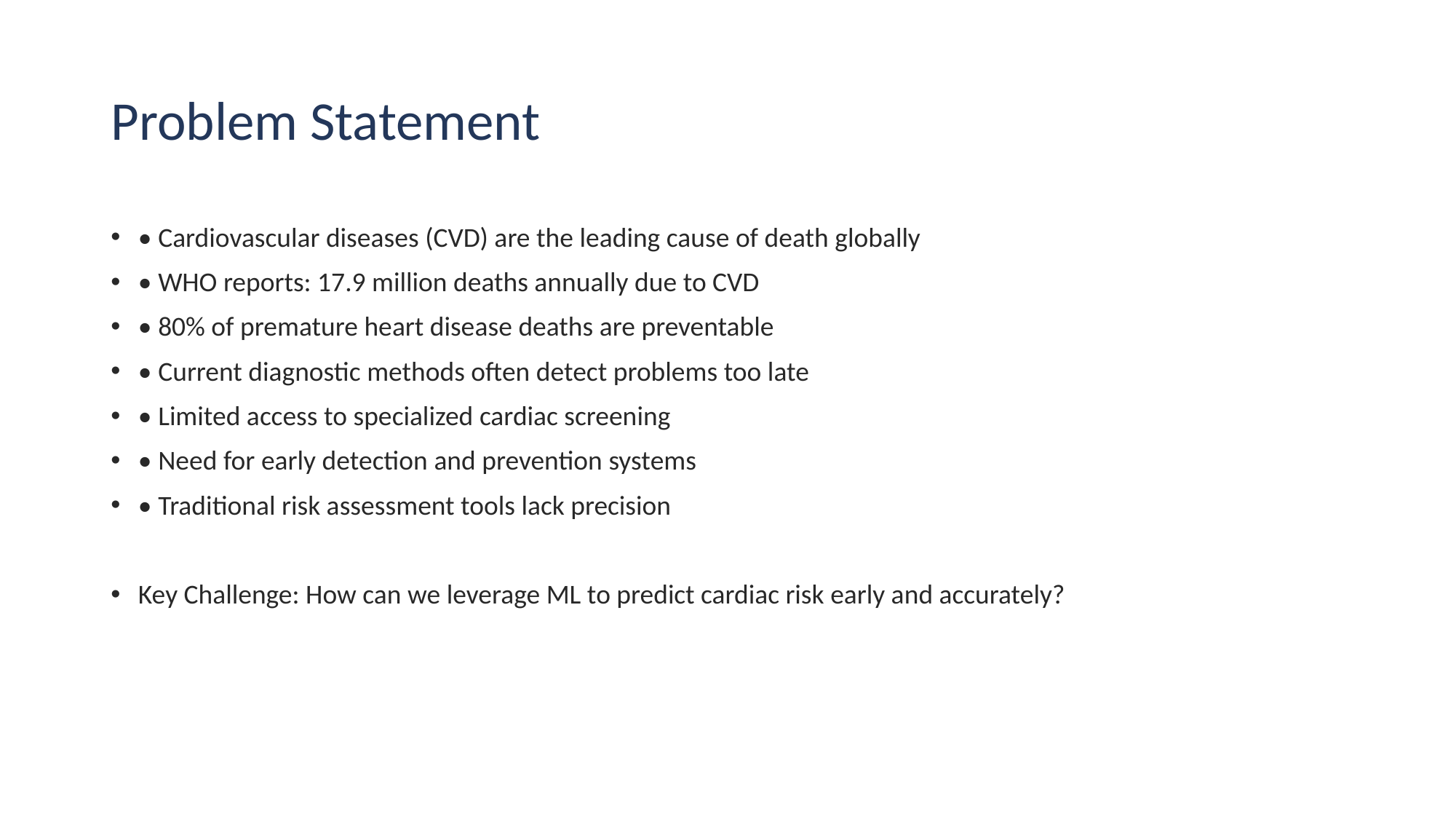

# Problem Statement
• Cardiovascular diseases (CVD) are the leading cause of death globally
• WHO reports: 17.9 million deaths annually due to CVD
• 80% of premature heart disease deaths are preventable
• Current diagnostic methods often detect problems too late
• Limited access to specialized cardiac screening
• Need for early detection and prevention systems
• Traditional risk assessment tools lack precision

Key Challenge: How can we leverage ML to predict cardiac risk early and accurately?